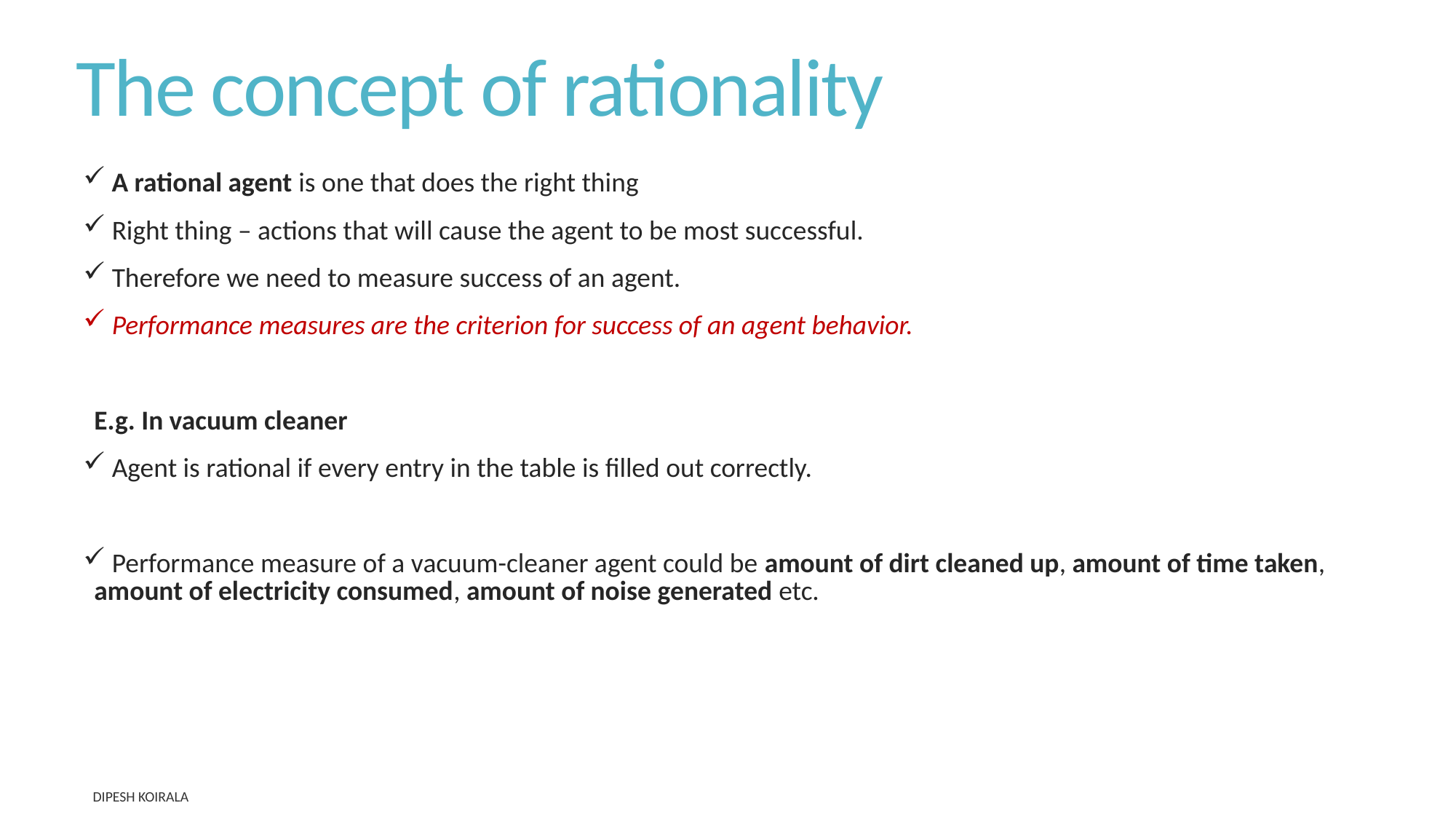

# The concept of rationality
 A rational agent is one that does the right thing
 Right thing – actions that will cause the agent to be most successful.
 Therefore we need to measure success of an agent.
 Performance measures are the criterion for success of an agent behavior.

E.g. In vacuum cleaner
 Agent is rational if every entry in the table is filled out correctly.

 Performance measure of a vacuum-cleaner agent could be amount of dirt cleaned up, amount of time taken, amount of electricity consumed, amount of noise generated etc.

Dipesh Koirala